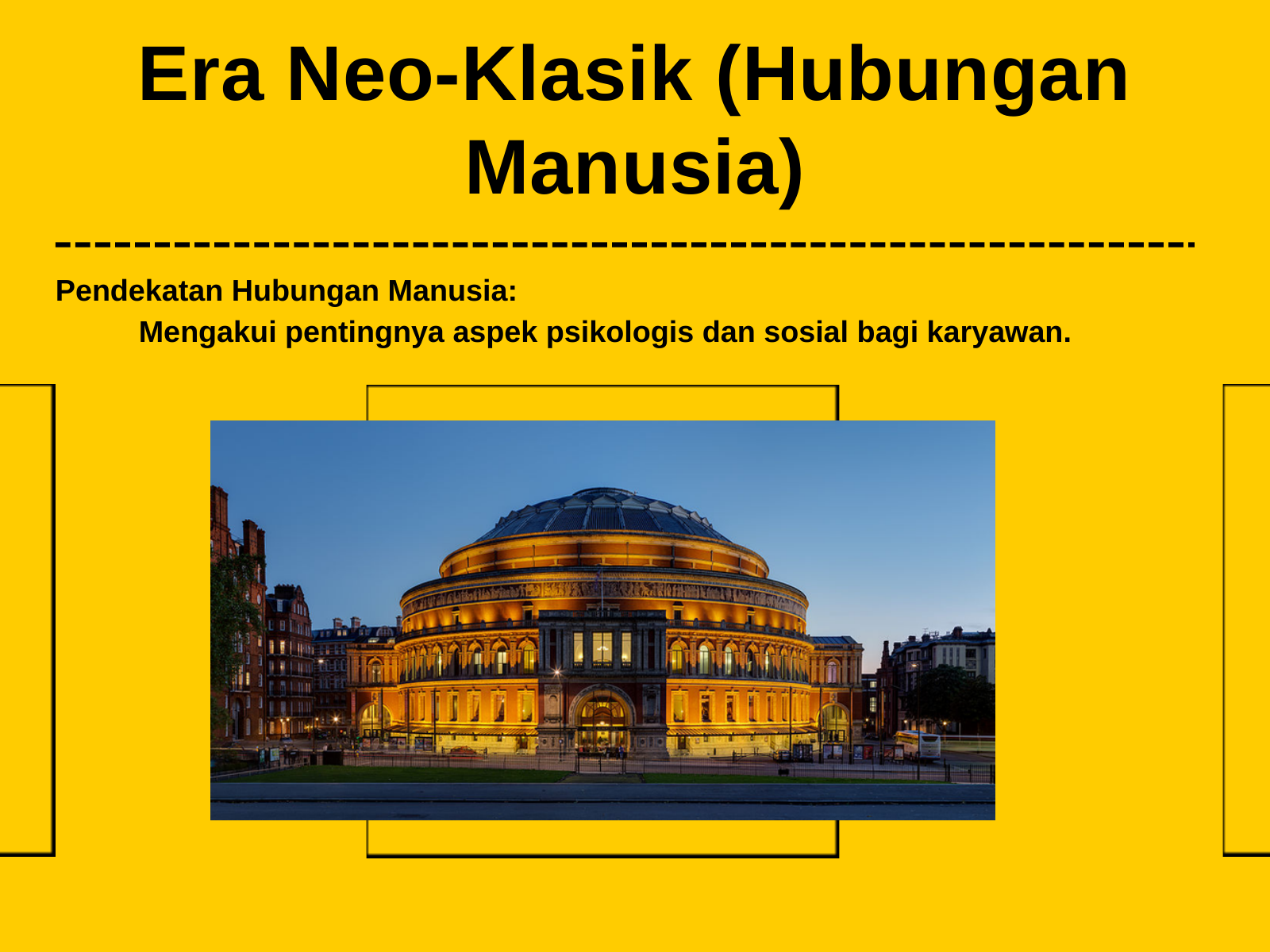

Era Neo-Klasik (Hubungan Manusia)

Pendekatan Hubungan Manusia:

          Mengakui pentingnya aspek psikologis dan sosial bagi karyawan.